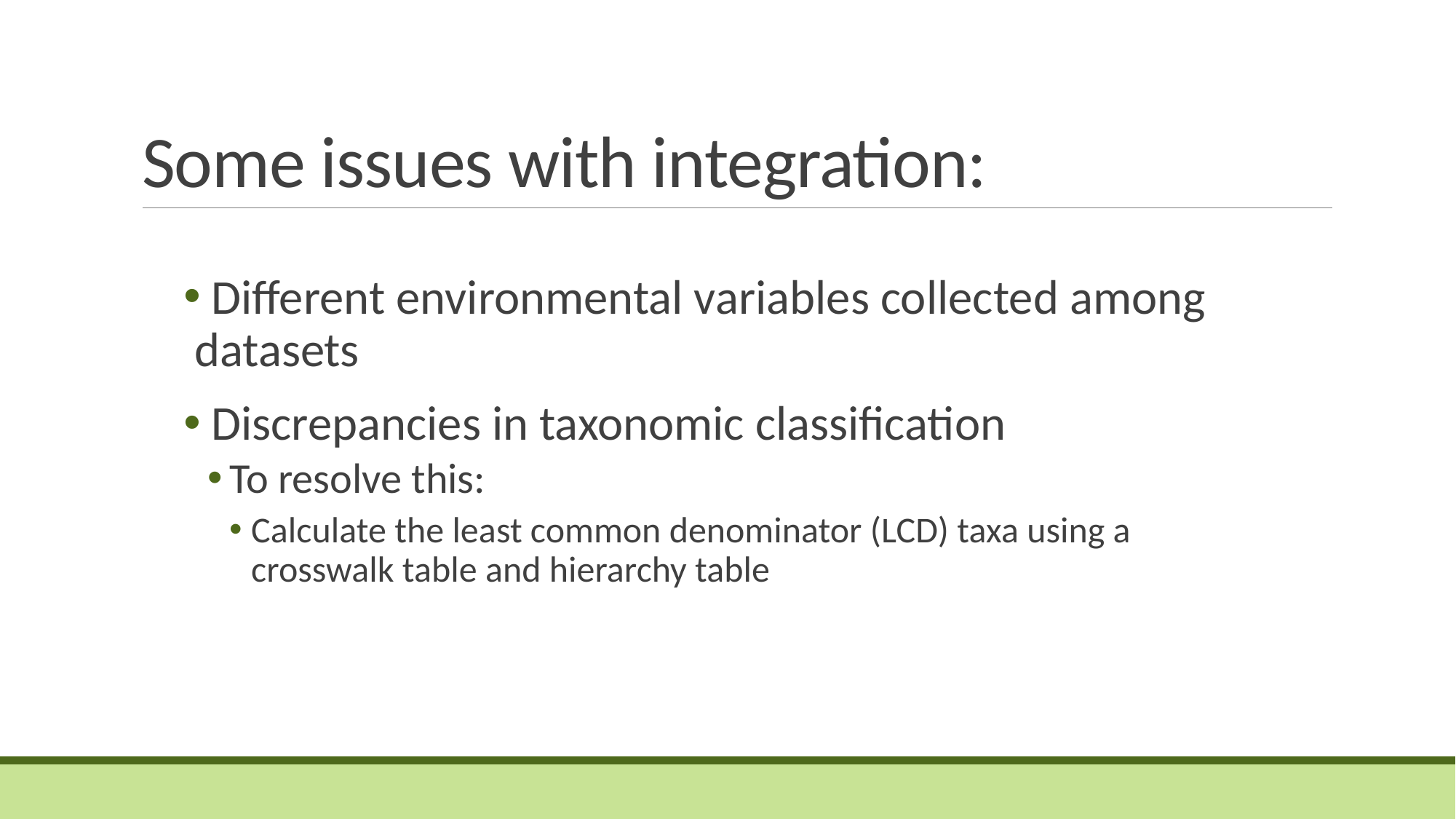

# Some issues with integration:
 Different environmental variables collected among datasets
 Discrepancies in taxonomic classification
To resolve this:
Calculate the least common denominator (LCD) taxa using a crosswalk table and hierarchy table